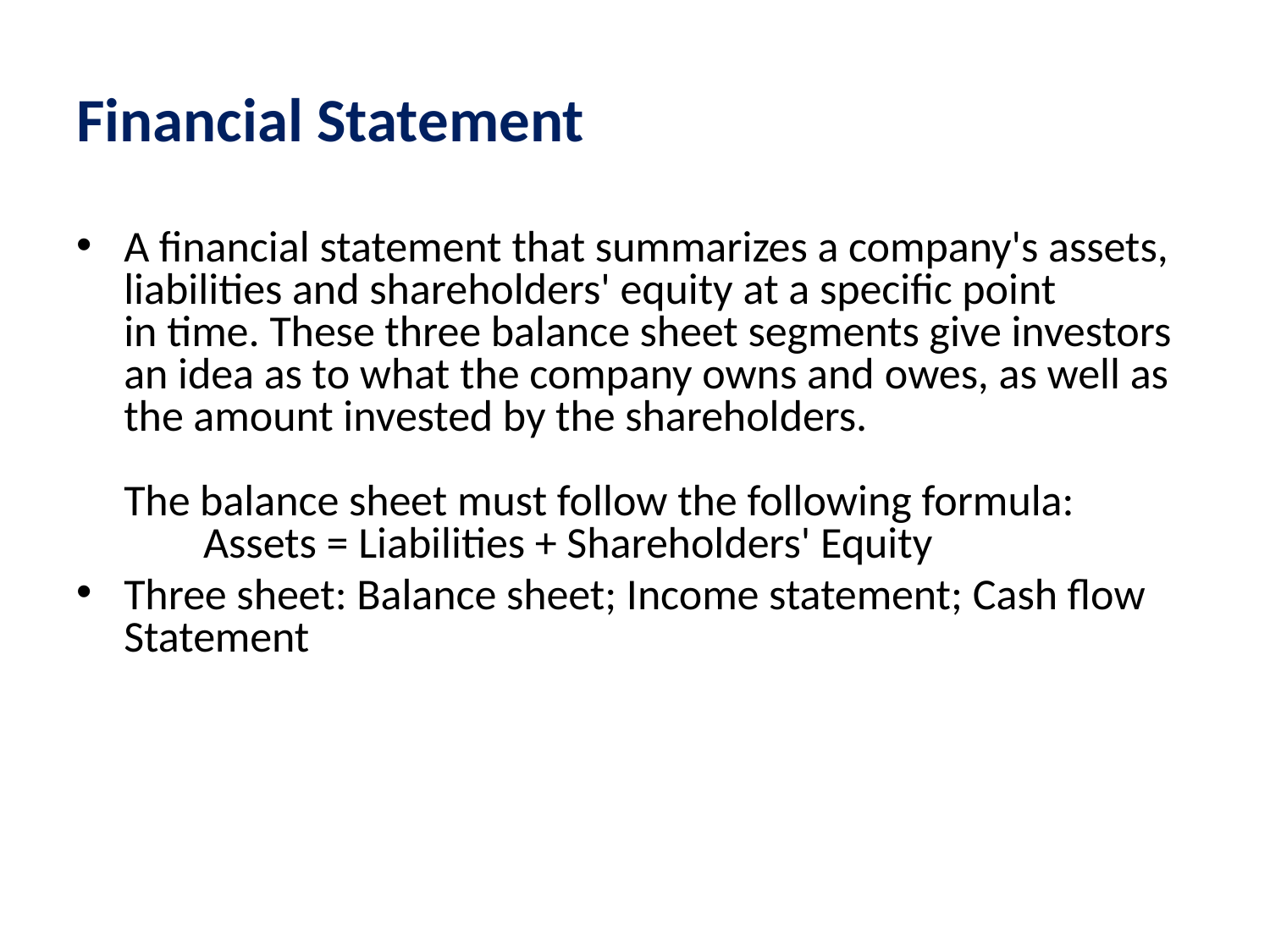

# Financial Statement
A financial statement that summarizes a company's assets, liabilities and shareholders' equity at a specific point in time. These three balance sheet segments give investors an idea as to what the company owns and owes, as well as the amount invested by the shareholders.
The balance sheet must follow the following formula:
        Assets = Liabilities + Shareholders' Equity
Three sheet: Balance sheet; Income statement; Cash flow Statement